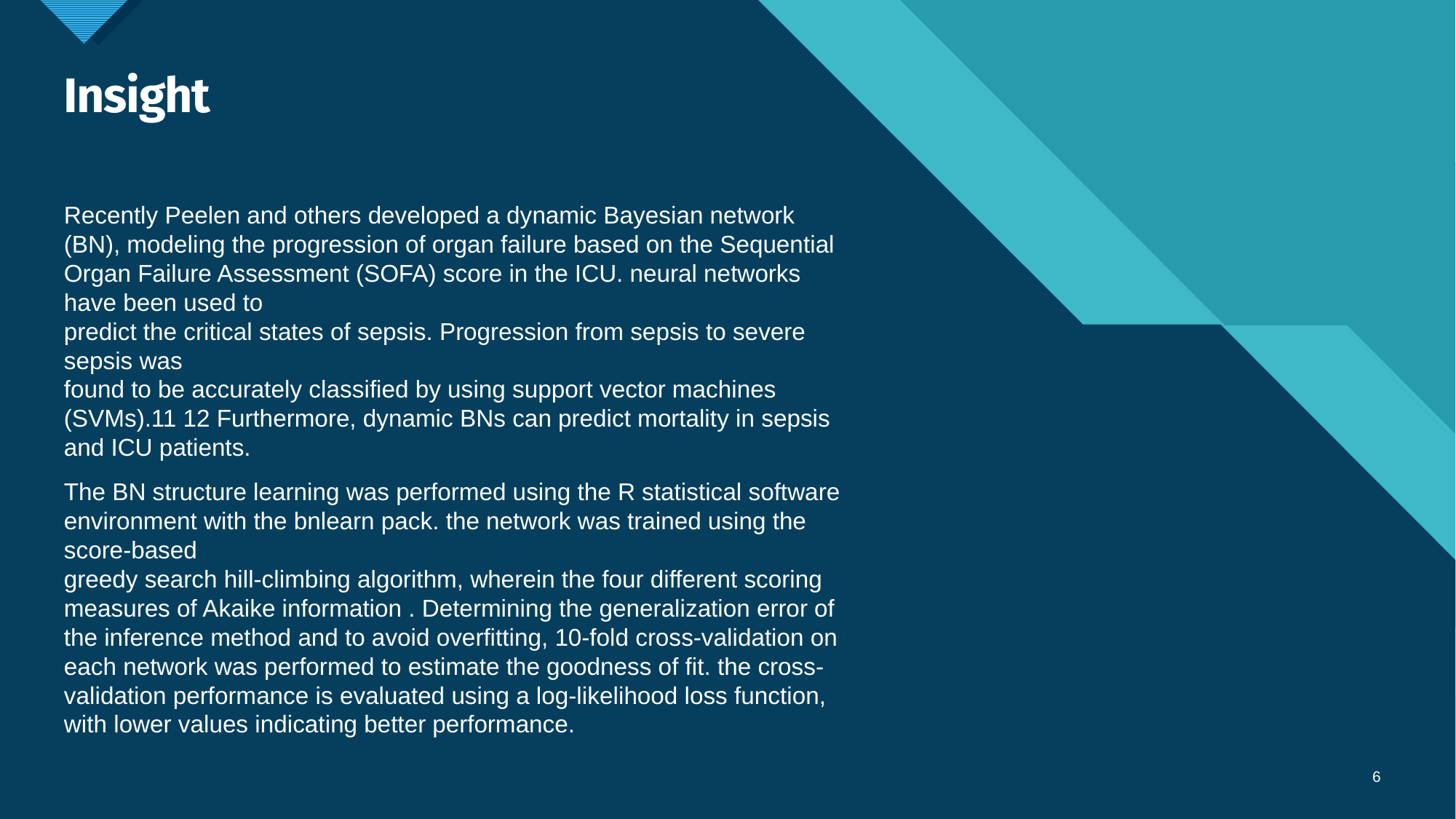

# Insight
Recently Peelen and others developed a dynamic Bayesian network
(BN), modeling the progression of organ failure based on the Sequential Organ Failure Assessment (SOFA) score in the ICU. neural networks have been used to
predict the critical states of sepsis. Progression from sepsis to severe sepsis was
found to be accurately classified by using support vector machines (SVMs).11 12 Furthermore, dynamic BNs can predict mortality in sepsis and ICU patients.
The BN structure learning was performed using the R statistical software environment with the bnlearn pack. the network was trained using the score-based
greedy search hill-climbing algorithm, wherein the four different scoring measures of Akaike information . Determining the generalization error of the inference method and to avoid overfitting, 10-fold cross-validation on each network was performed to estimate the goodness of fit. the cross-validation performance is evaluated using a log-likelihood loss function, with lower values indicating better performance.
6